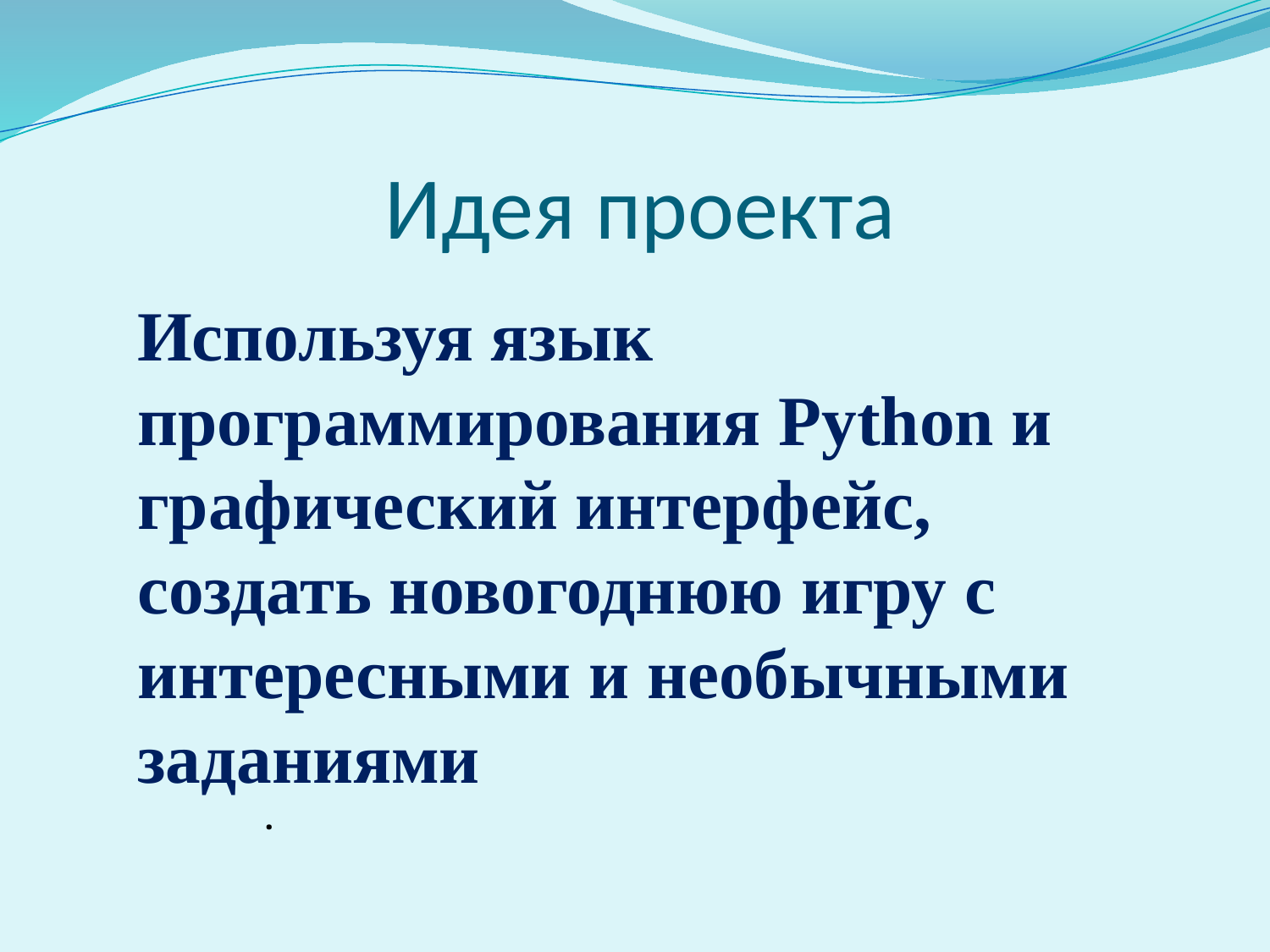

# Идея проекта

Используя язык программирования Python и графический интерфейс, создать новогоднюю игру с интересными и необычными заданиями
	.